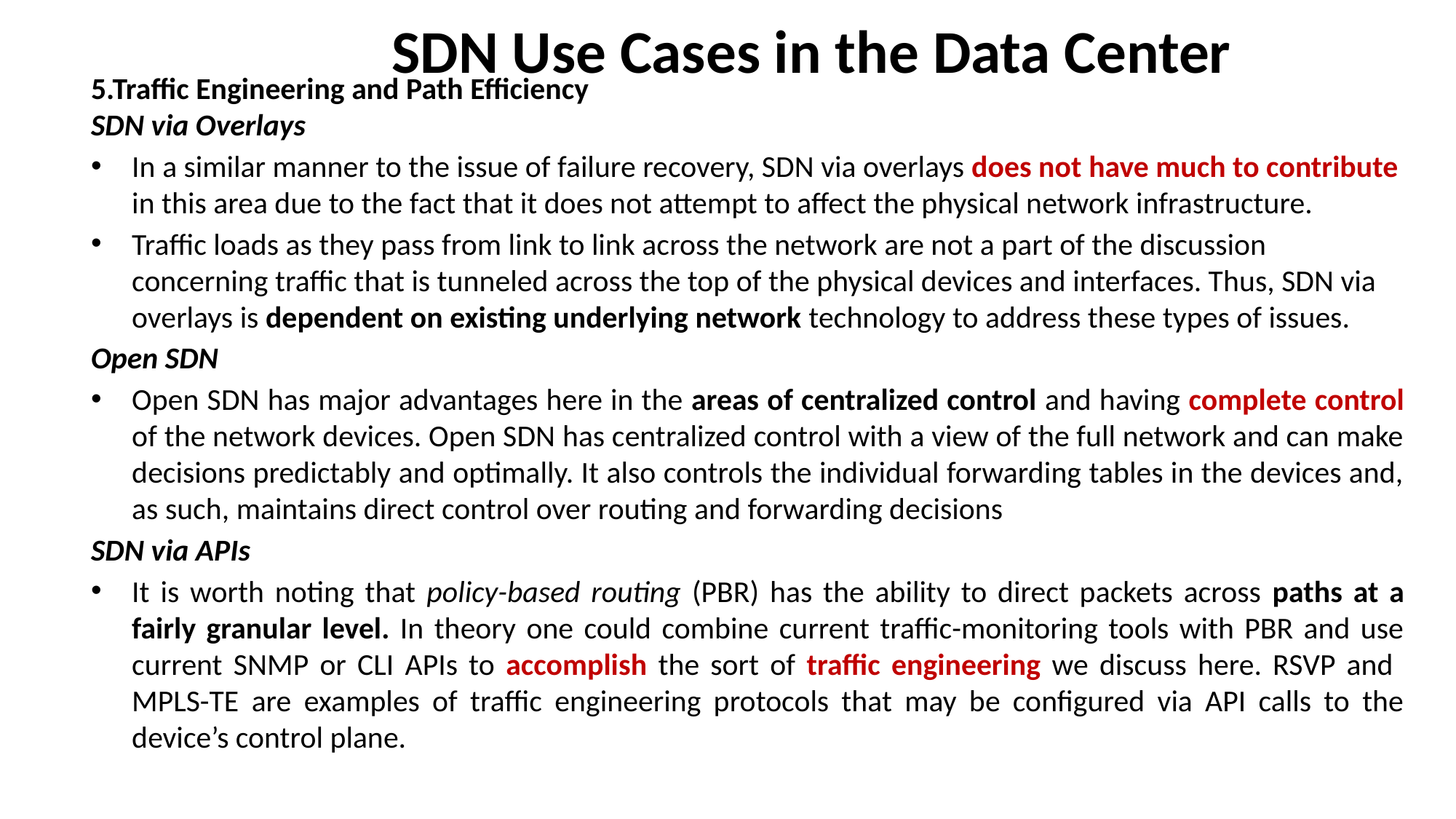

# SDN Use Cases in the Data Center
5.Traffic Engineering and Path Efficiency
SDN via Overlays
In a similar manner to the issue of failure recovery, SDN via overlays does not have much to contribute in this area due to the fact that it does not attempt to affect the physical network infrastructure.
Traffic loads as they pass from link to link across the network are not a part of the discussion concerning traffic that is tunneled across the top of the physical devices and interfaces. Thus, SDN via overlays is dependent on existing underlying network technology to address these types of issues.
Open SDN
Open SDN has major advantages here in the areas of centralized control and having complete control of the network devices. Open SDN has centralized control with a view of the full network and can make decisions predictably and optimally. It also controls the individual forwarding tables in the devices and, as such, maintains direct control over routing and forwarding decisions
SDN via APIs
It is worth noting that policy-based routing (PBR) has the ability to direct packets across paths at a fairly granular level. In theory one could combine current traffic-monitoring tools with PBR and use current SNMP or CLI APIs to accomplish the sort of traffic engineering we discuss here. RSVP and  MPLS-TE are examples of traffic engineering protocols that may be configured via API calls to the device’s control plane.